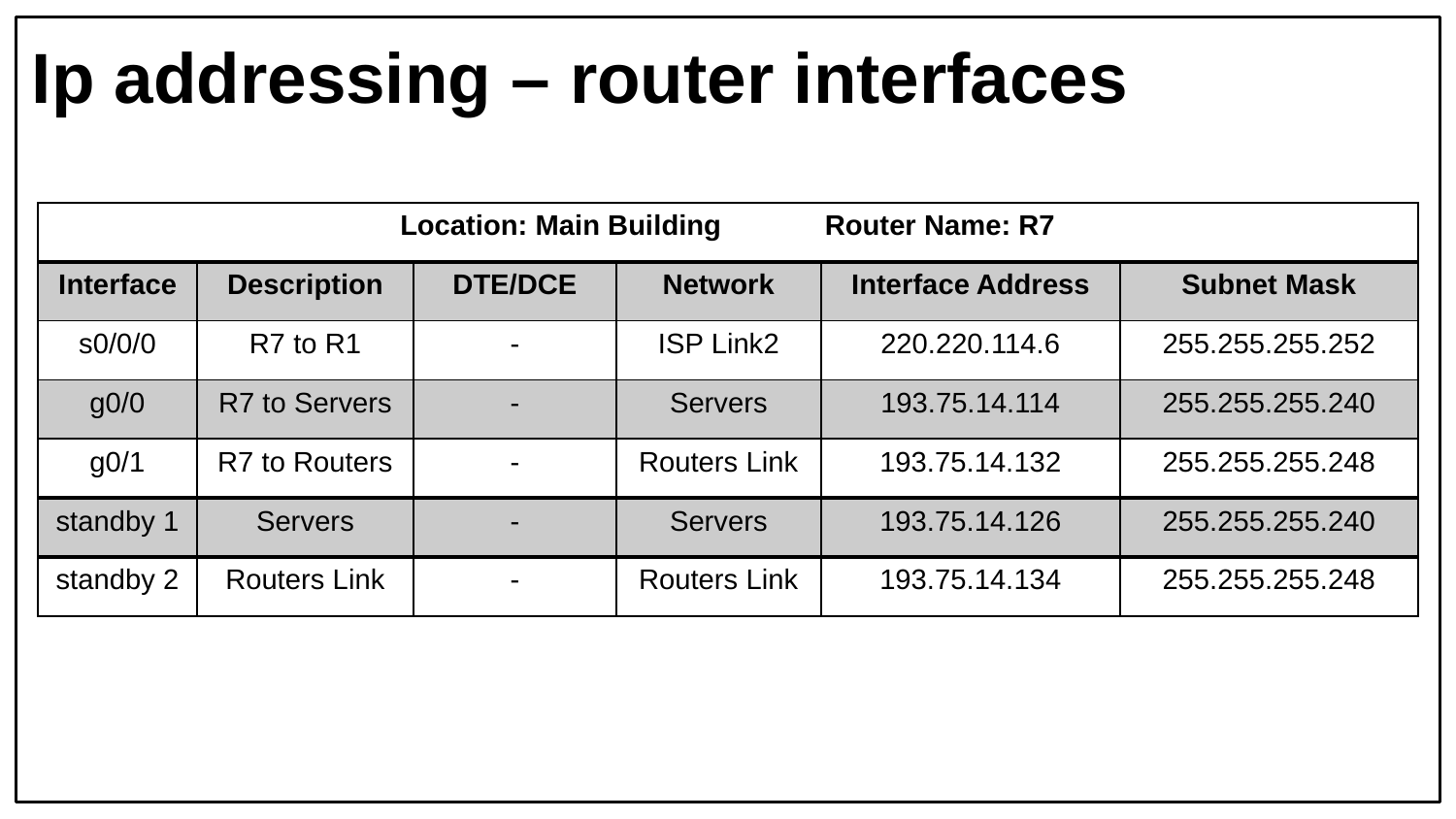

# Ip addressing – router interfaces
| Location: Main Building Router Name: R7 |  |  |  |  |  |
| --- | --- | --- | --- | --- | --- |
| Interface | Description | DTE/DCE | Network | Interface Address | Subnet Mask |
| s0/0/0 | R7 to R1 | - | ISP Link2 | 220.220.114.6 | 255.255.255.252 |
| g0/0 | R7 to Servers | - | Servers | 193.75.14.114 | 255.255.255.240 |
| g0/1 | R7 to Routers | - | Routers Link | 193.75.14.132 | 255.255.255.248 |
| standby 1 | Servers | - | Servers | 193.75.14.126 | 255.255.255.240 |
| standby 2 | Routers Link | - | Routers Link | 193.75.14.134 | 255.255.255.248 |